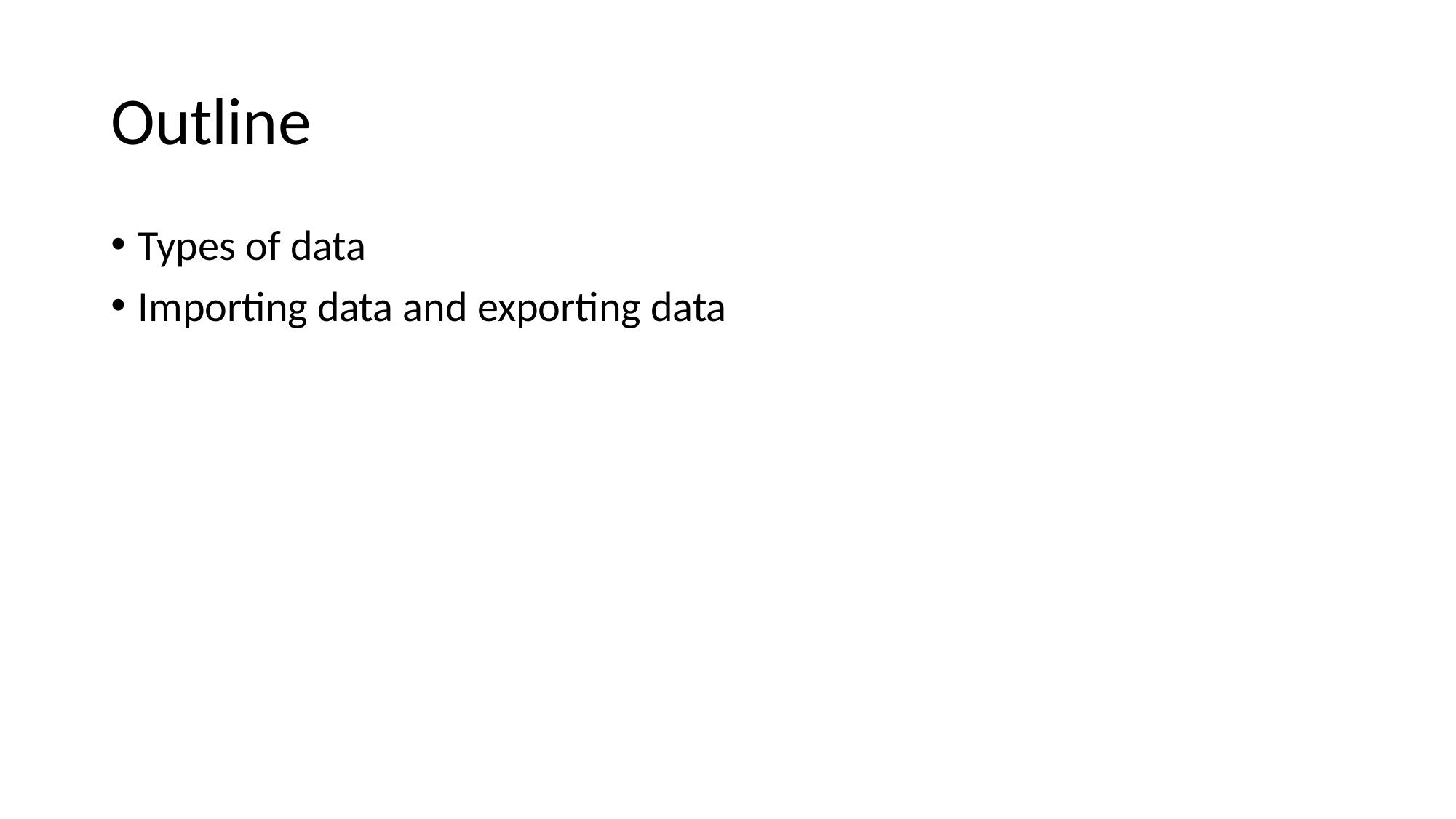

# Outline
Types of data
Importing data and exporting data